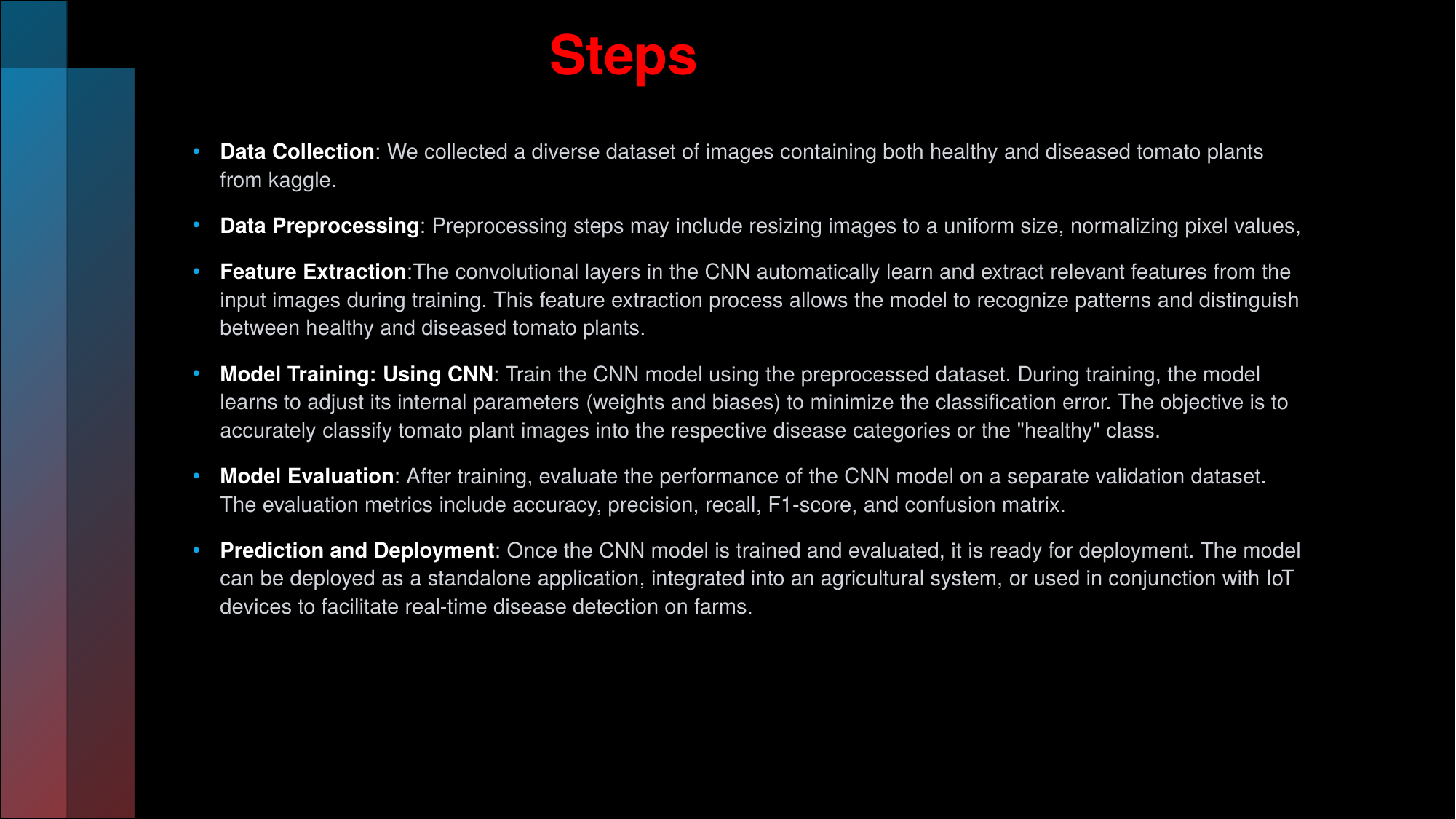

# Steps
Data Collection: We collected a diverse dataset of images containing both healthy and diseased tomato plants from kaggle.
Data Preprocessing: Preprocessing steps may include resizing images to a uniform size, normalizing pixel values,
Feature Extraction:The convolutional layers in the CNN automatically learn and extract relevant features from the input images during training. This feature extraction process allows the model to recognize patterns and distinguish between healthy and diseased tomato plants.
Model Training: Using CNN: Train the CNN model using the preprocessed dataset. During training, the model learns to adjust its internal parameters (weights and biases) to minimize the classification error. The objective is to accurately classify tomato plant images into the respective disease categories or the "healthy" class.
Model Evaluation: After training, evaluate the performance of the CNN model on a separate validation dataset. The evaluation metrics include accuracy, precision, recall, F1-score, and confusion matrix.
Prediction and Deployment: Once the CNN model is trained and evaluated, it is ready for deployment. The model can be deployed as a standalone application, integrated into an agricultural system, or used in conjunction with IoT devices to facilitate real-time disease detection on farms.